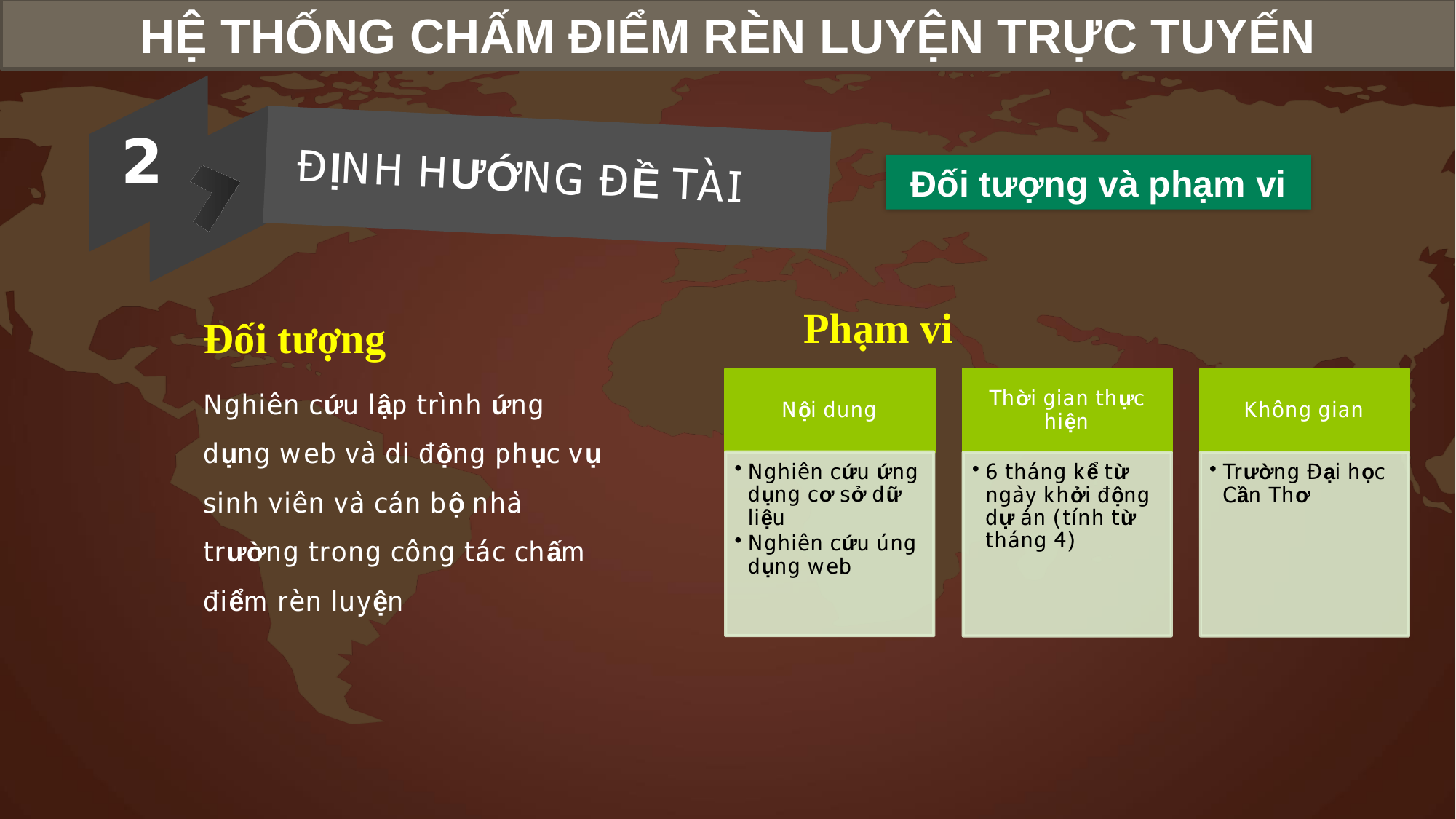

HỆ THỐNG CHẤM ĐIỂM RÈN LUYỆN TRỰC TUYẾN

2
ĐỊNH HƯỚNG ĐỀ TÀI
Đối tượng và phạm vi
Phạm vi
Đối tượng
Nghiên cứu lập trình ứng dụng web và di động phục vụ sinh viên và cán bộ nhà trường trong công tác chấm điểm rèn luyện
Nội dung
Nghiên cứu ứng dụng cơ sở dữ liệu
Nghiên cứu úng dụng web
Thời gian thực hiện
6 tháng kể từ ngày khởi động dự án (tính từ tháng 4)
Không gian
Trường Đại học Cần Thơ